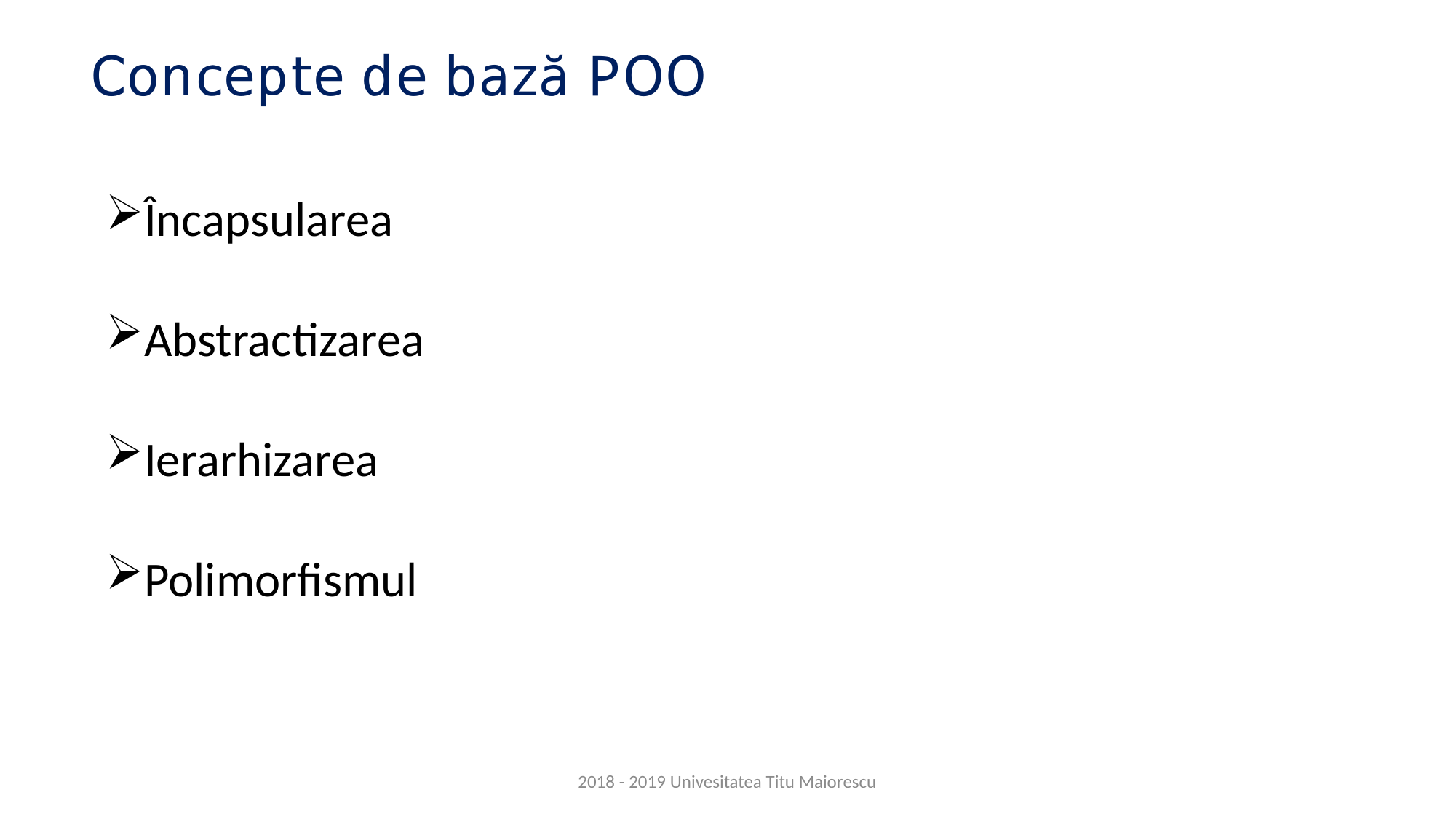

# Concepte de bază POO

Încapsularea

Abstractizarea

Ierarhizarea

Polimorfismul
2018 - 2019 Univesitatea Titu Maiorescu